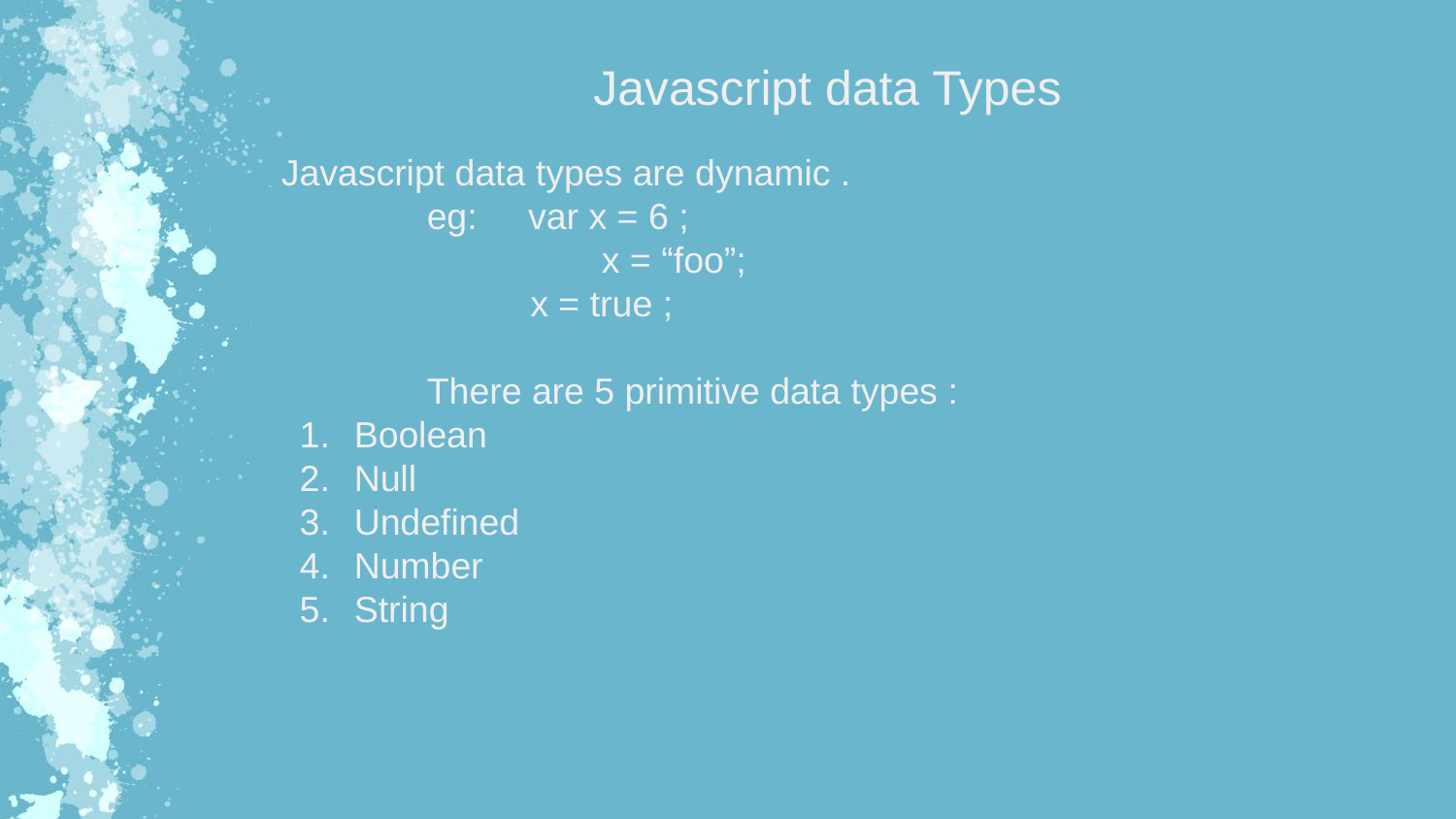

Javascript data Types
Javascript data types are dynamic .
	eg:     var x = 6 ;
	          x = “foo”;
   x = true ;

There are 5 primitive data types :
Boolean
Null
Undefined
Number
String